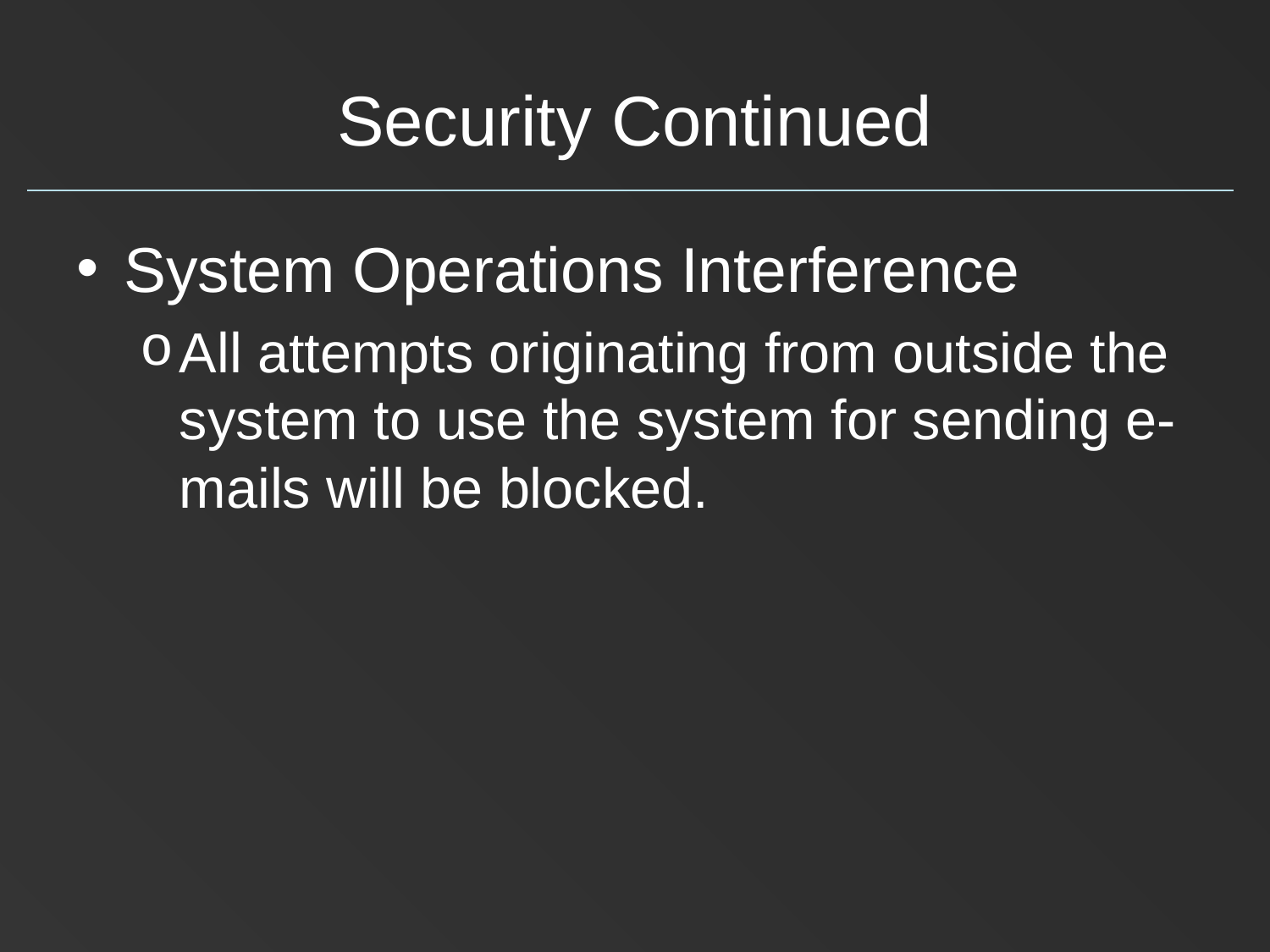

# Security Continued
System Operations Interference
All attempts originating from outside the system to use the system for sending e-mails will be blocked.